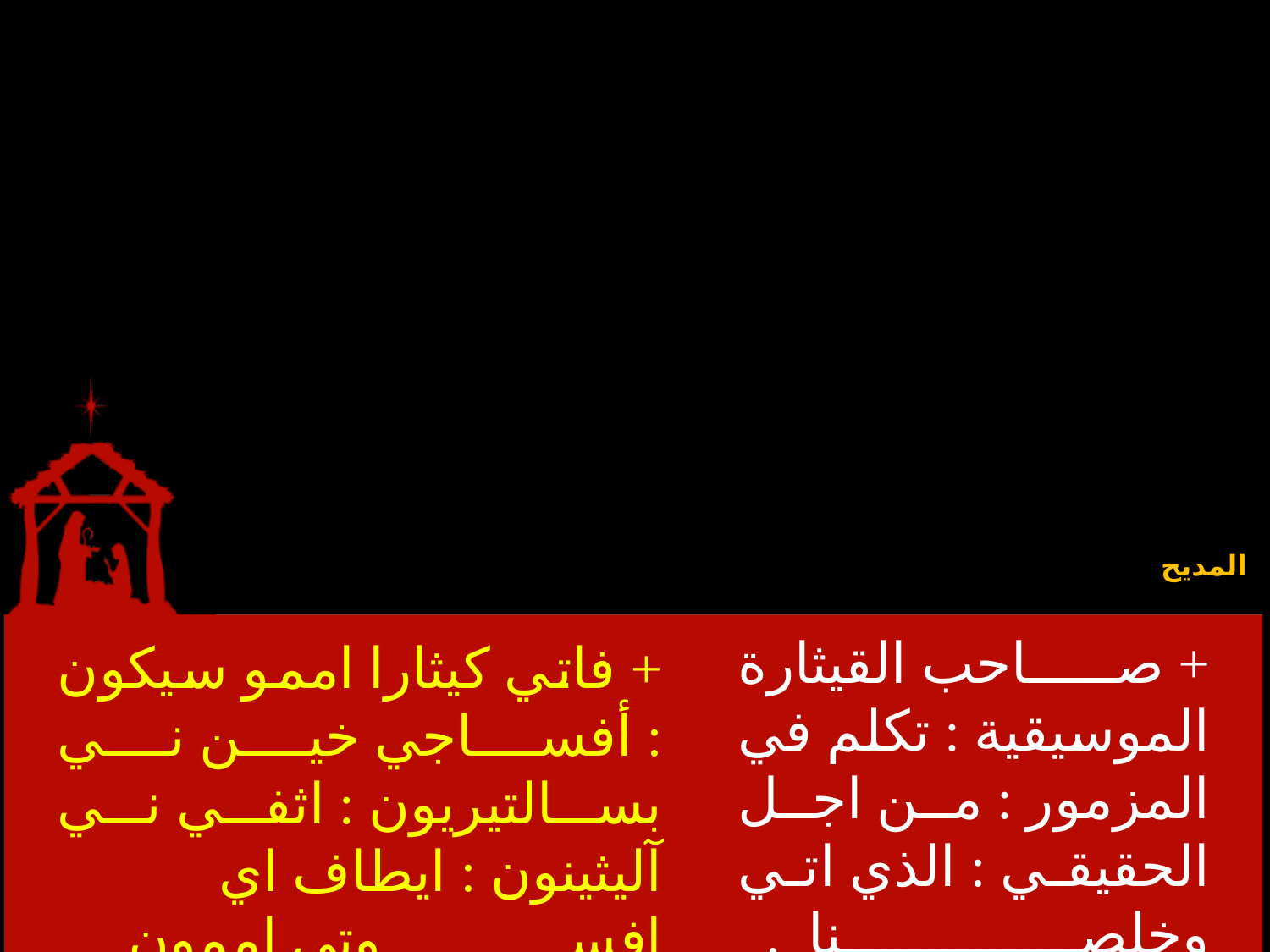

المديح
+ صاحب القيثارة الموسيقية : تكلم في المزمور : من اجل الحقيقي : الذي اتي وخلصنا  .
+ فاتي كيثارا اممو سيكون : أفساجي خين ني بسالتيريون : اثفي ني آليثينون : ايطاف اي افسوتي اممون  .